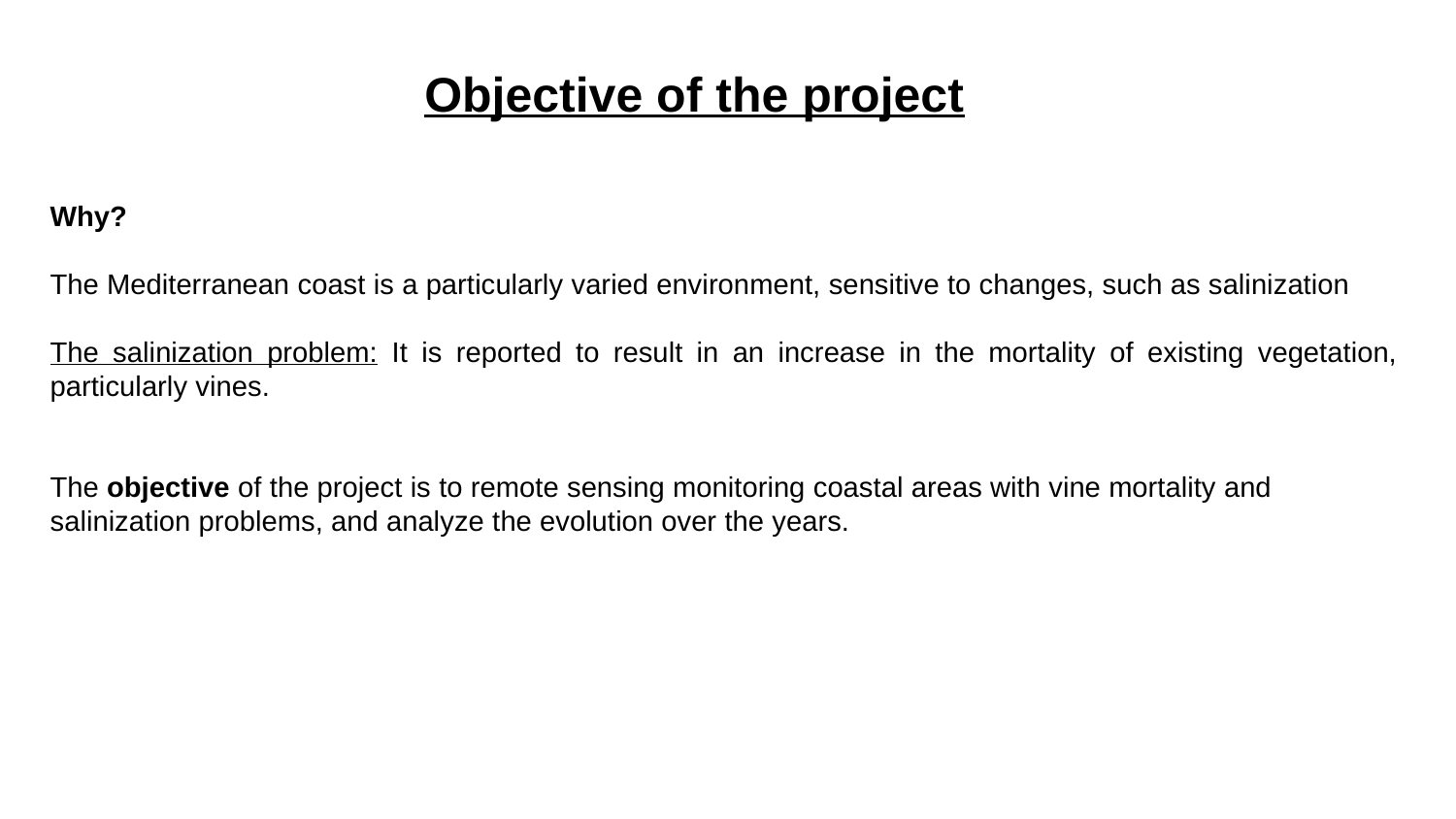

Objective of the project
Why?

The Mediterranean coast is a particularly varied environment, sensitive to changes, such as salinization

The salinization problem: It is reported to result in an increase in the mortality of existing vegetation, particularly vines.

The objective of the project is to remote sensing monitoring coastal areas with vine mortality and salinization problems, and analyze the evolution over the years.